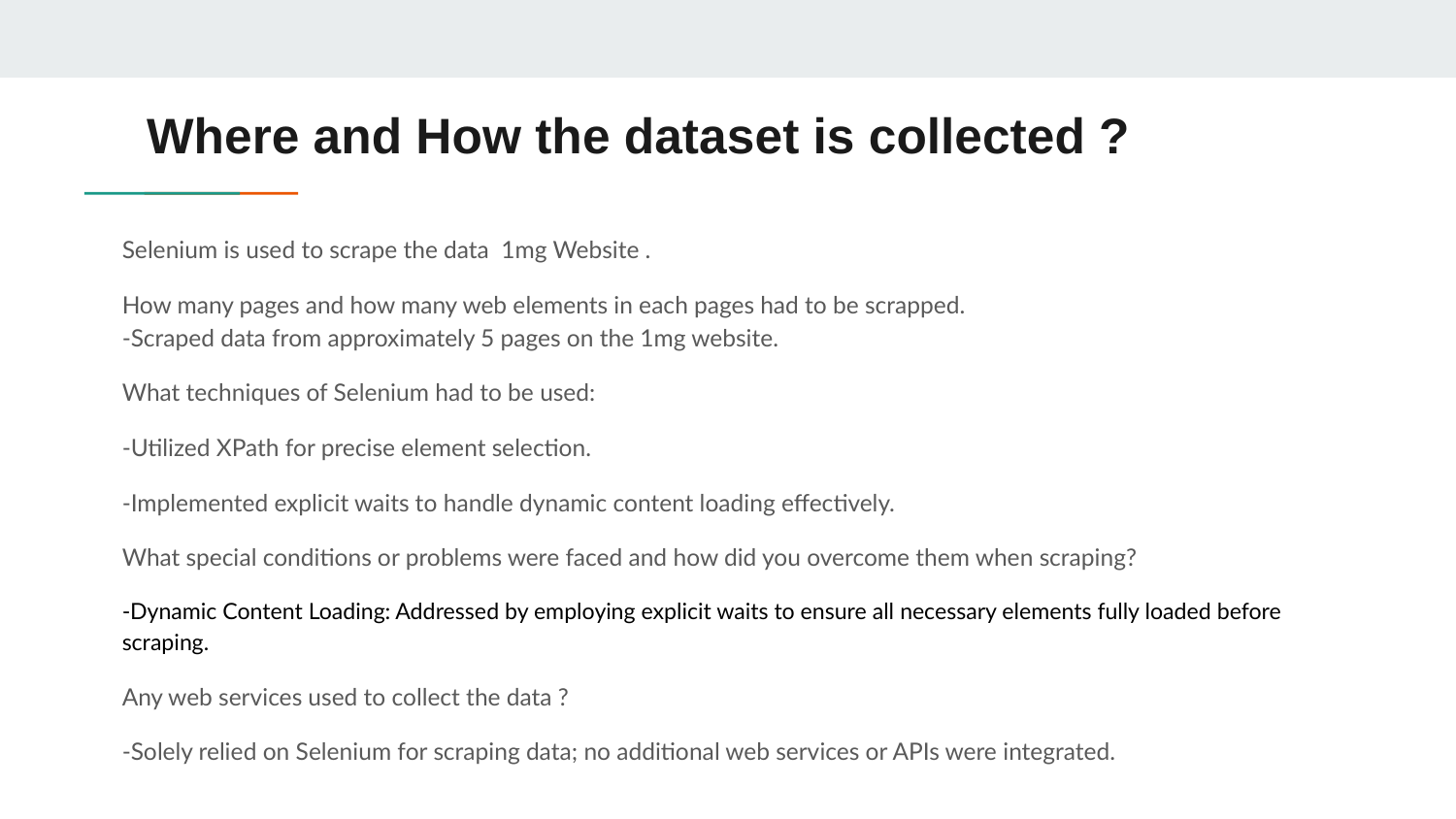

# Where and How the dataset is collected ?
Selenium is used to scrape the data  1mg Website .
How many pages and how many web elements in each pages had to be scrapped.
-Scraped data from approximately 5 pages on the 1mg website.
What techniques of Selenium had to be used:
-Utilized XPath for precise element selection.
-Implemented explicit waits to handle dynamic content loading effectively.
What special conditions or problems were faced and how did you overcome them when scraping?
-Dynamic Content Loading: Addressed by employing explicit waits to ensure all necessary elements fully loaded before scraping.
Any web services used to collect the data ?
-Solely relied on Selenium for scraping data; no additional web services or APIs were integrated.